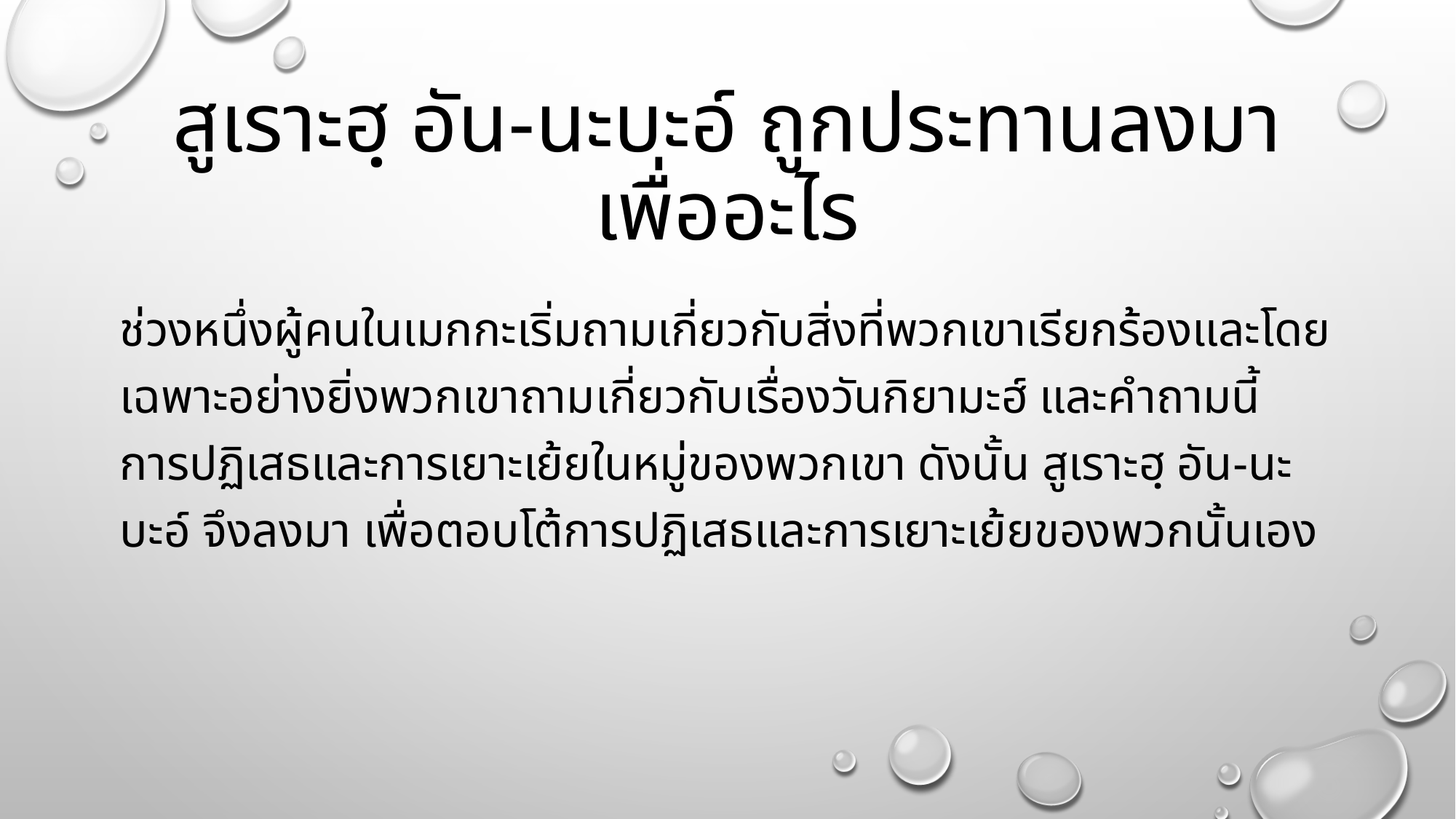

# สูเราะฮฺ อัน-นะบะอ์ ถูกประทานลงมาเพื่ออะไร
ช่วงหนึ่งผู้คนในเมกกะเริ่มถามเกี่ยวกับสิ่งที่พวกเขาเรียกร้องและโดยเฉพาะอย่างยิ่งพวกเขาถามเกี่ยวกับเรื่องวันกิยามะฮ์ และคำถามนี้  การปฏิเสธและการเยาะเย้ยในหมู่ของพวกเขา ดังนั้น สูเราะฮฺ อัน-นะบะอ์ จึงลงมา เพื่อตอบโต้การปฏิเสธและการเยาะเย้ยของพวกนั้นเอง